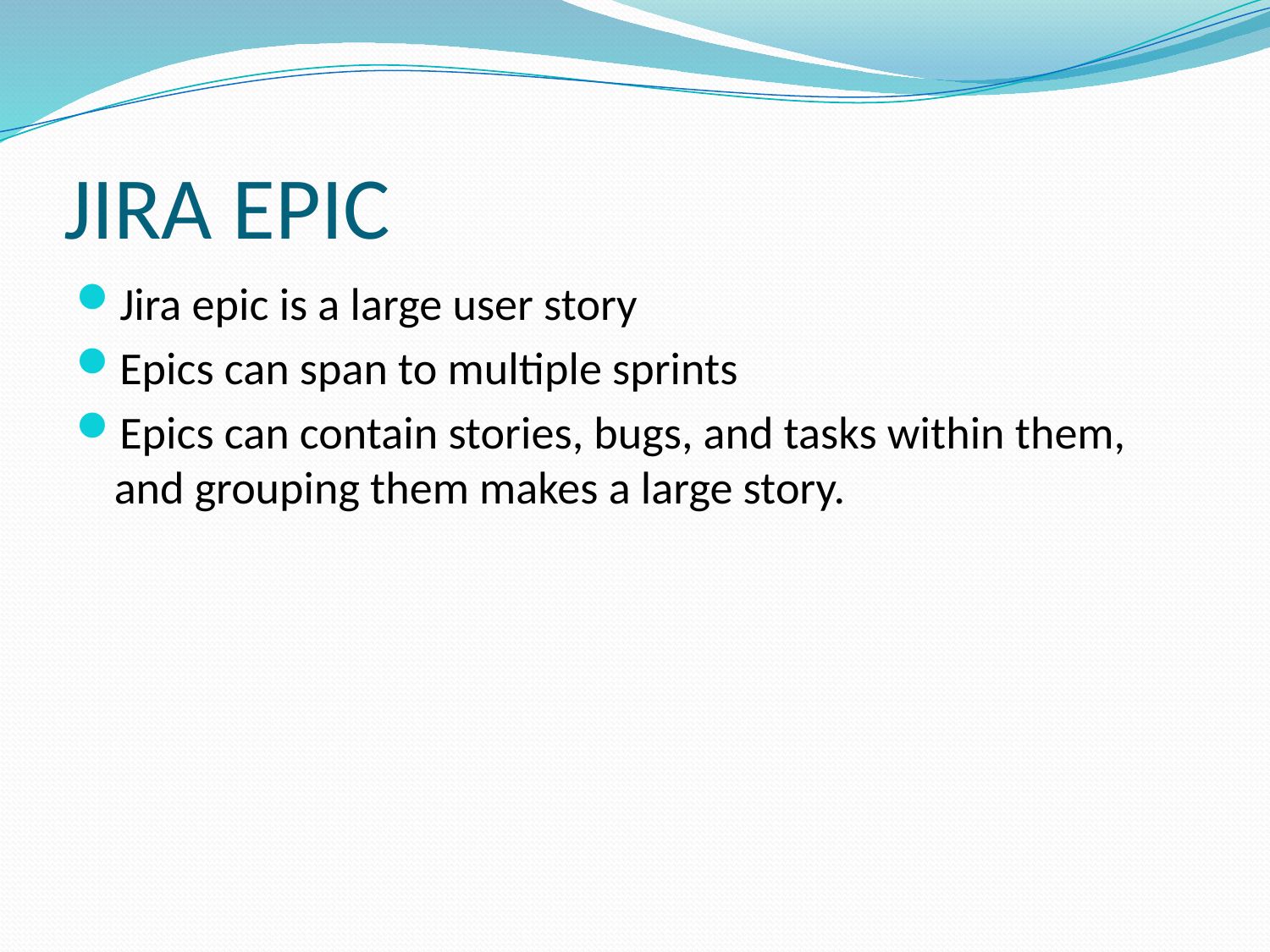

# JIRA EPIC
Jira epic is a large user story
Epics can span to multiple sprints
Epics can contain stories, bugs, and tasks within them, and grouping them makes a large story.